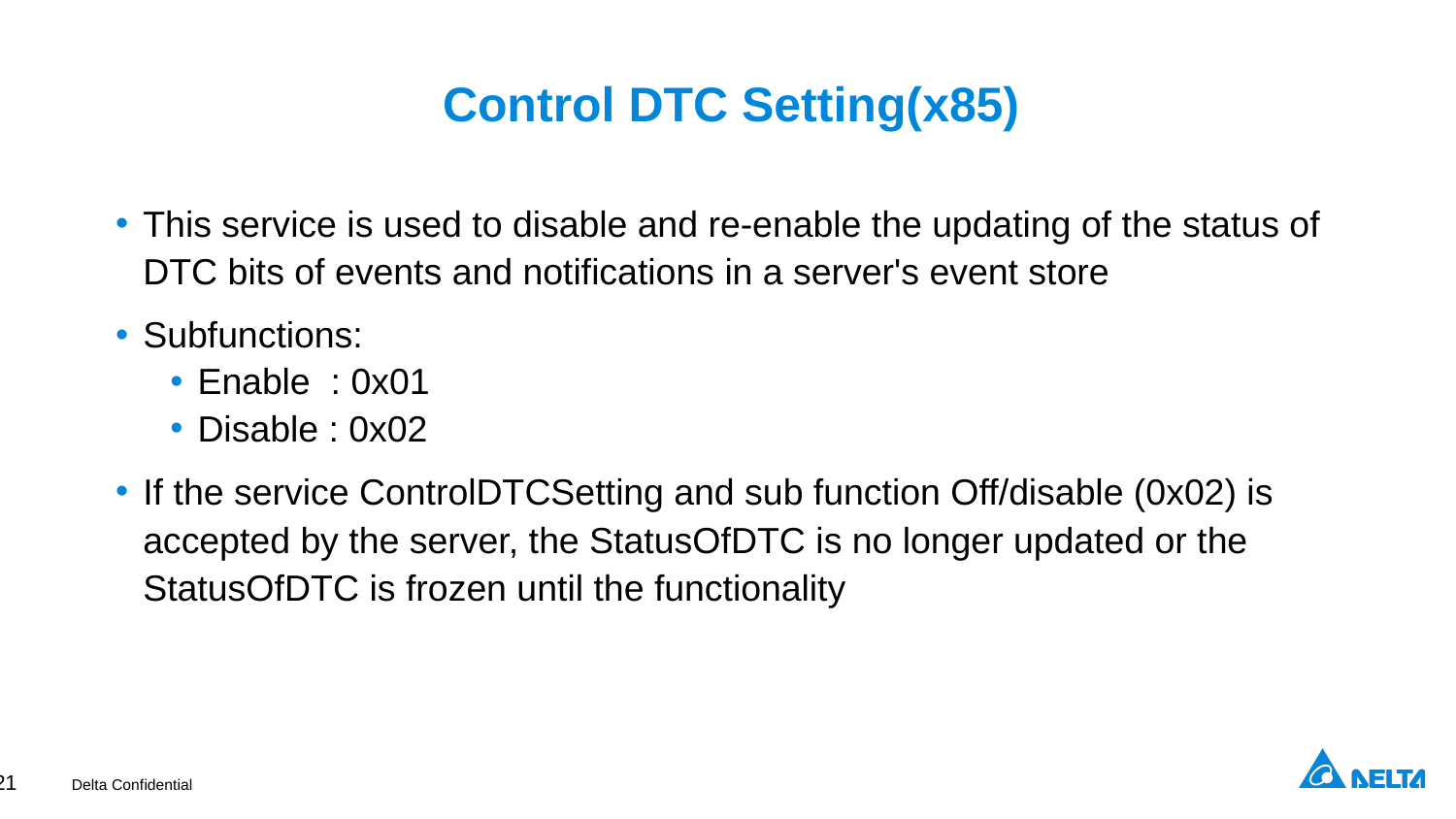

# Control DTC Setting(x85)
This service is used to disable and re-enable the updating of the status of DTC bits of events and notifications in a server's event store
Subfunctions:
Enable  : 0x01
Disable : 0x02
If the service ControlDTCSetting and sub function Off/disable (0x02) is accepted by the server, the StatusOfDTC is no longer updated or the StatusOfDTC is frozen until the functionality